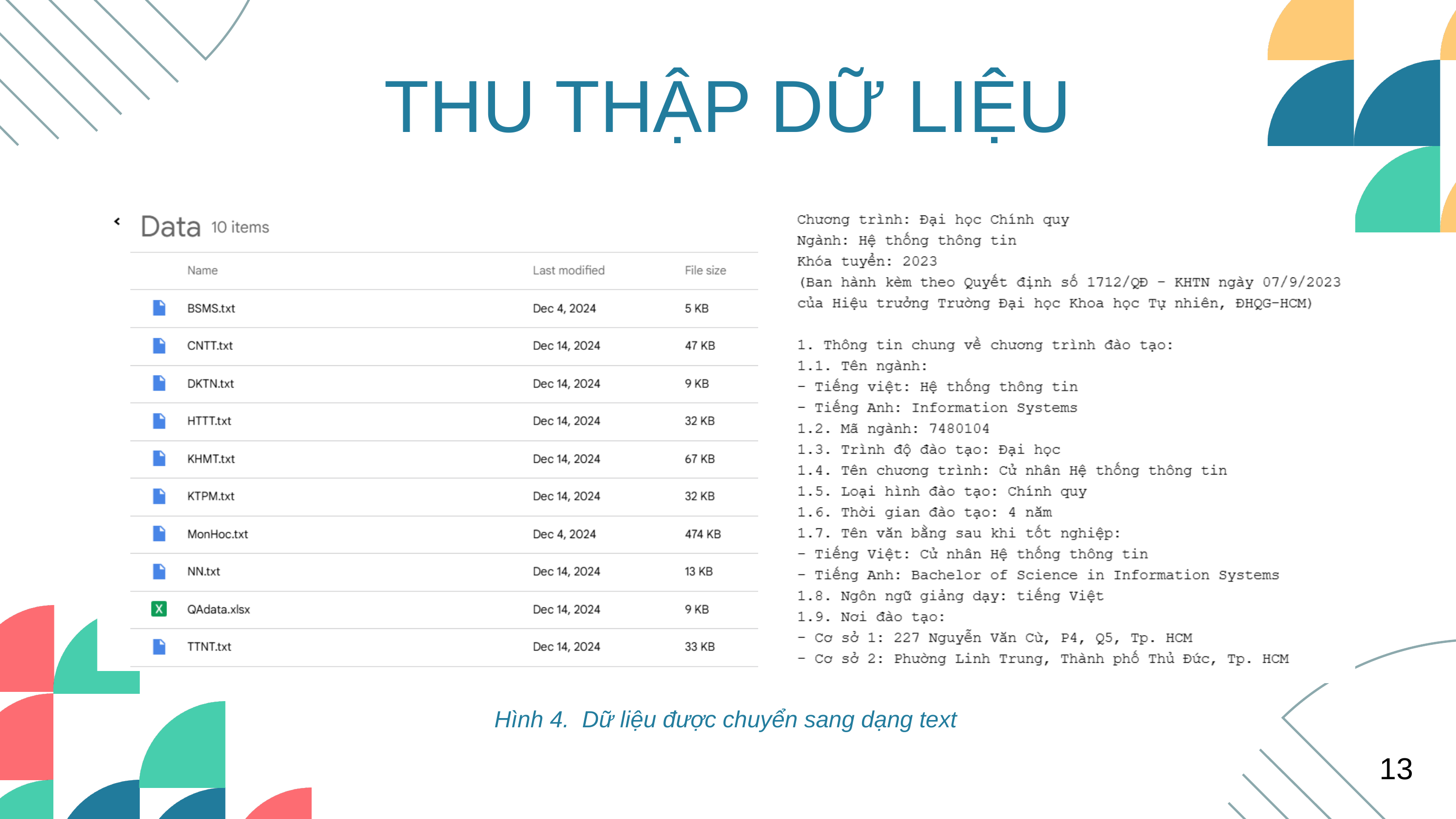

THU THẬP DỮ LIỆU

Hình 4.  Dữ liệu được chuyển sang dạng text
13